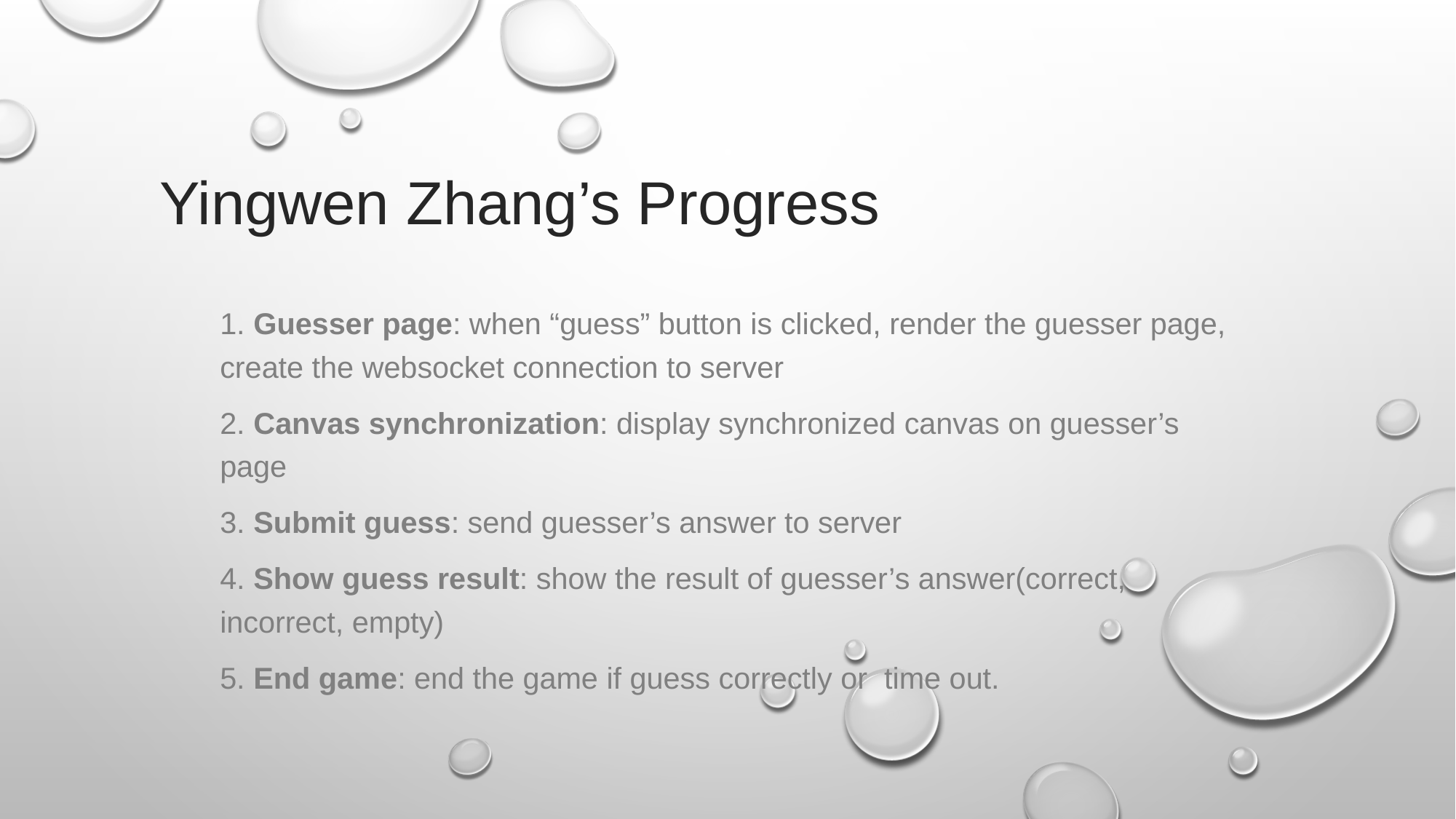

# Yingwen Zhang’s Progress
1. Guesser page: when “guess” button is clicked, render the guesser page, create the websocket connection to server
2. Canvas synchronization: display synchronized canvas on guesser’s page
3. Submit guess: send guesser’s answer to server
4. Show guess result: show the result of guesser’s answer(correct, incorrect, empty)
5. End game: end the game if guess correctly or  time out.